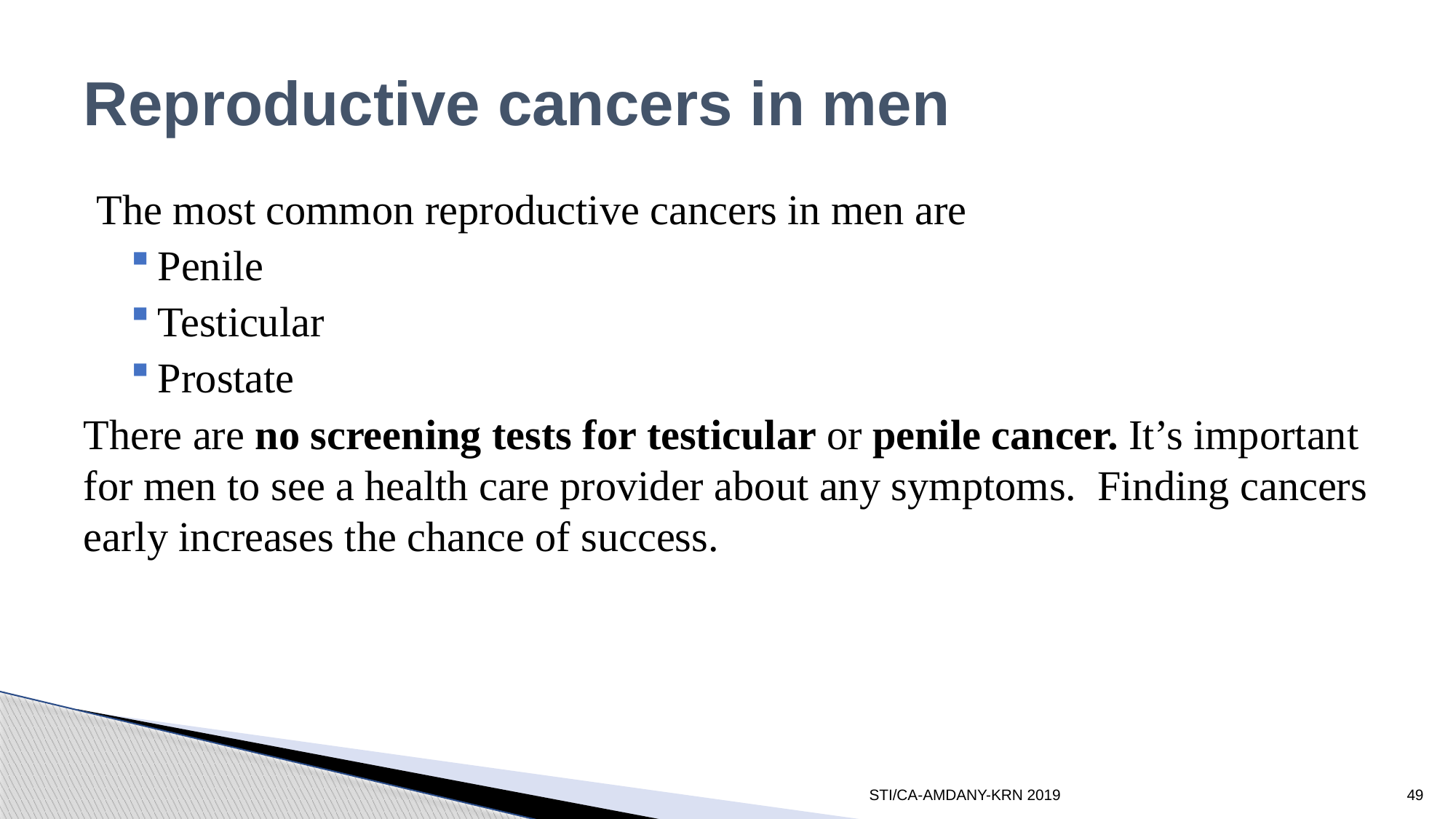

# Reproductive cancers in men
The most common reproductive cancers in men are
Penile
Testicular
Prostate
There are no screening tests for testicular or penile cancer. It’s important for men to see a health care provider about any symptoms.  Finding cancers early increases the chance of success.

STI/CA-AMDANY-KRN 2019
49